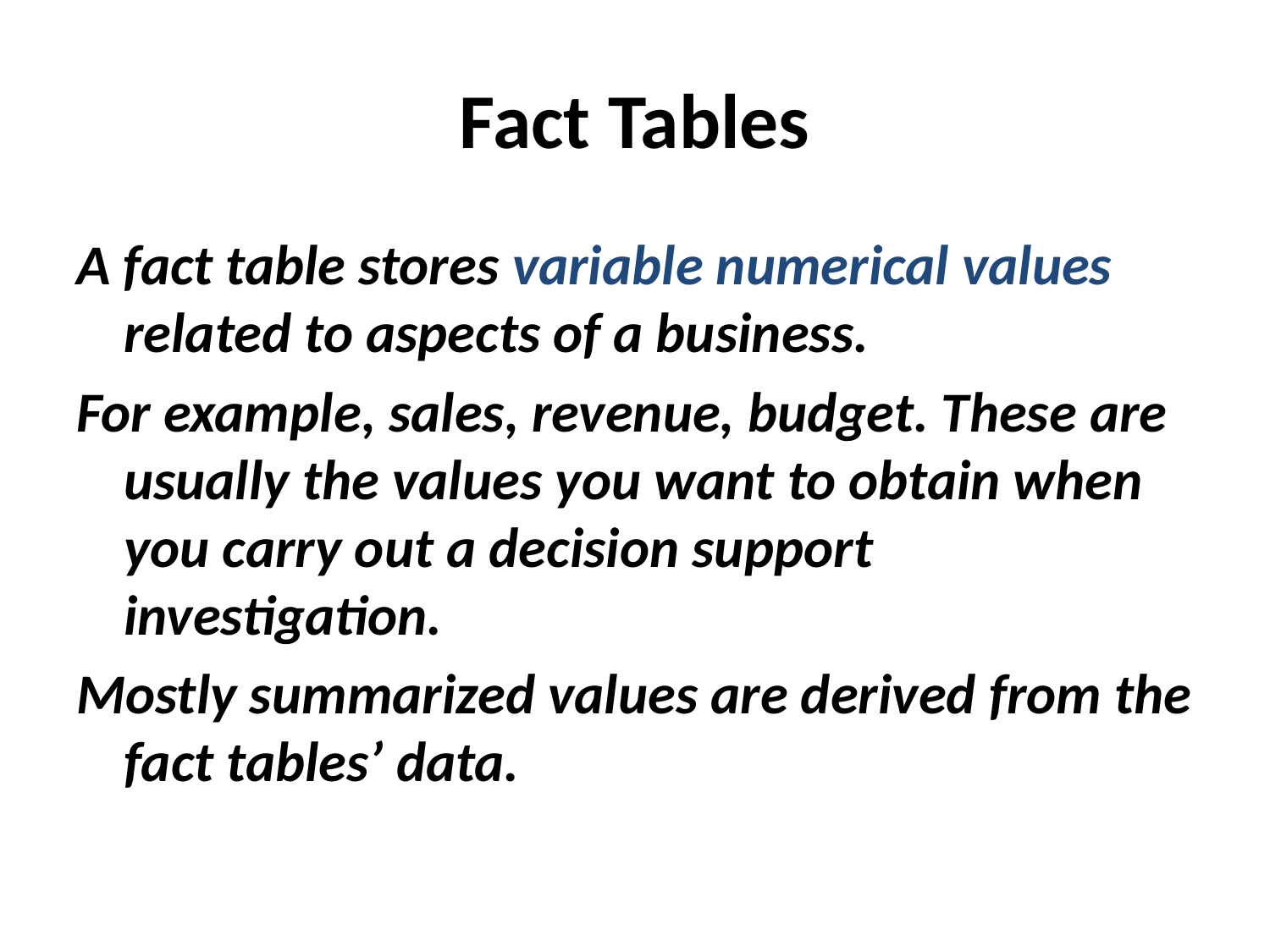

# Fact Tables
A fact table stores variable numerical values related to aspects of a business.
For example, sales, revenue, budget. These are usually the values you want to obtain when you carry out a decision support investigation.
Mostly summarized values are derived from the fact tables’ data.